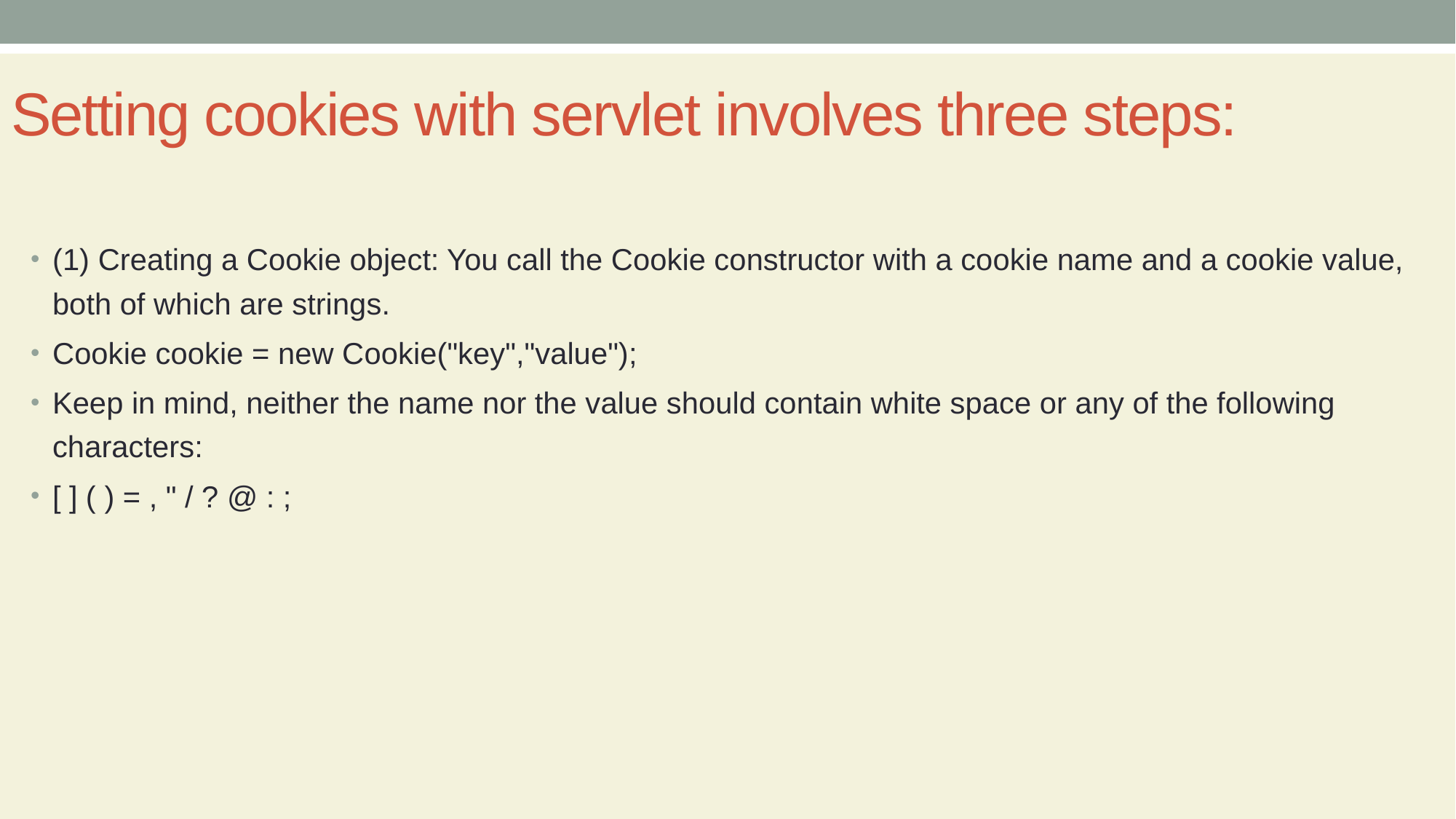

# Setting cookies with servlet involves three steps:
(1) Creating a Cookie object: You call the Cookie constructor with a cookie name and a cookie value, both of which are strings.
Cookie cookie = new Cookie("key","value");
Keep in mind, neither the name nor the value should contain white space or any of the following characters:
[ ] ( ) = , " / ? @ : ;